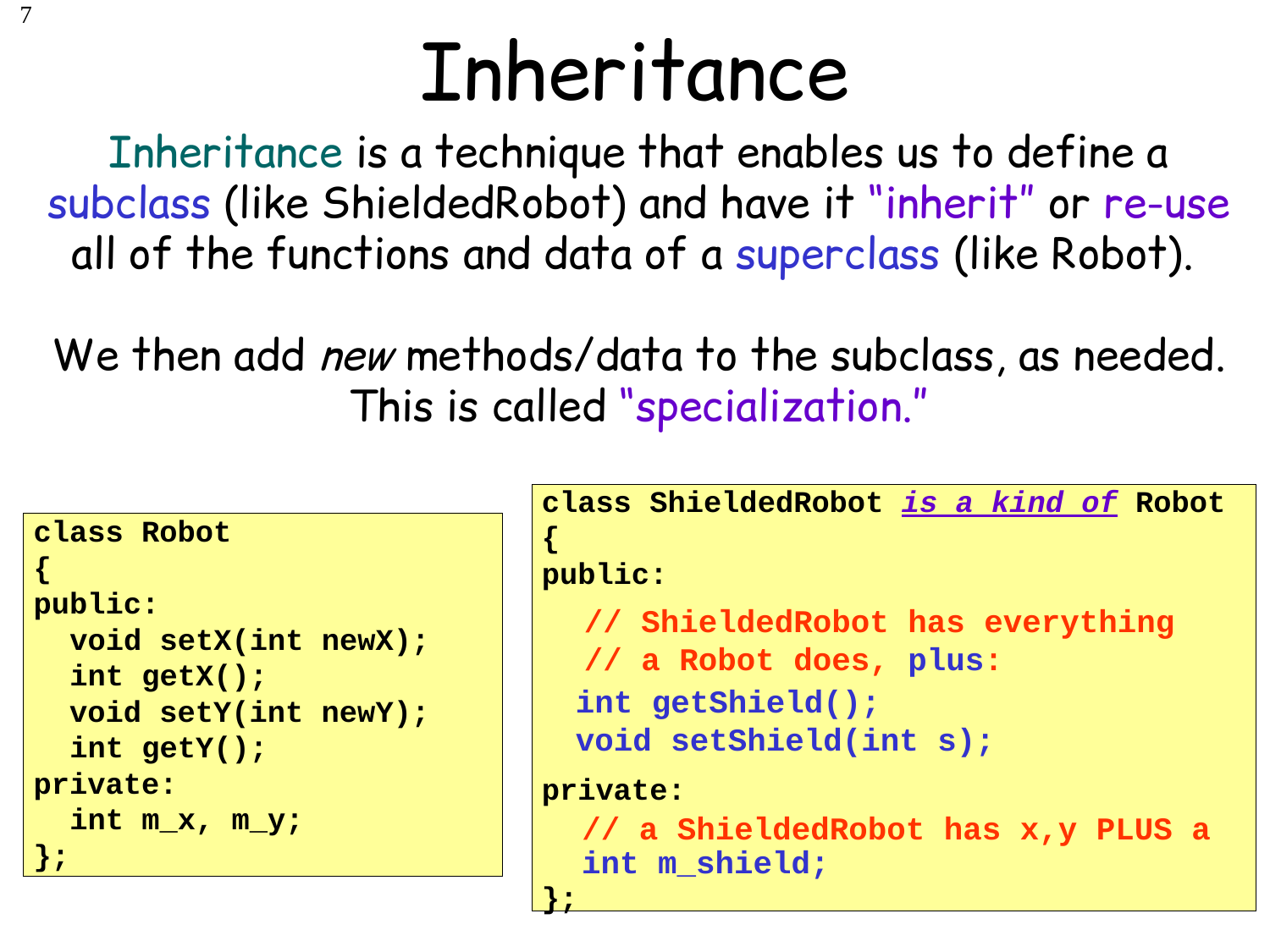

# Inheritance
7
Inheritance is a technique that enables us to define a subclass (like ShieldedRobot) and have it “inherit” or re-use all of the functions and data of a superclass (like Robot).

We then add new methods/data to the subclass, as needed.
This is called “specialization.”

class ShieldedRobot is a kind of Robot
{
public:

private:

};

class Robot
{
public:
  void setX(int newX);
  int getX();
  void setY(int newY);
  int getY();
private:
  int m_x, m_y;
};

 // ShieldedRobot has everything
 // a Robot does, plus:
int getShield();
void setShield(int s);
 // a ShieldedRobot has x,y PLUS a
int m_shield;